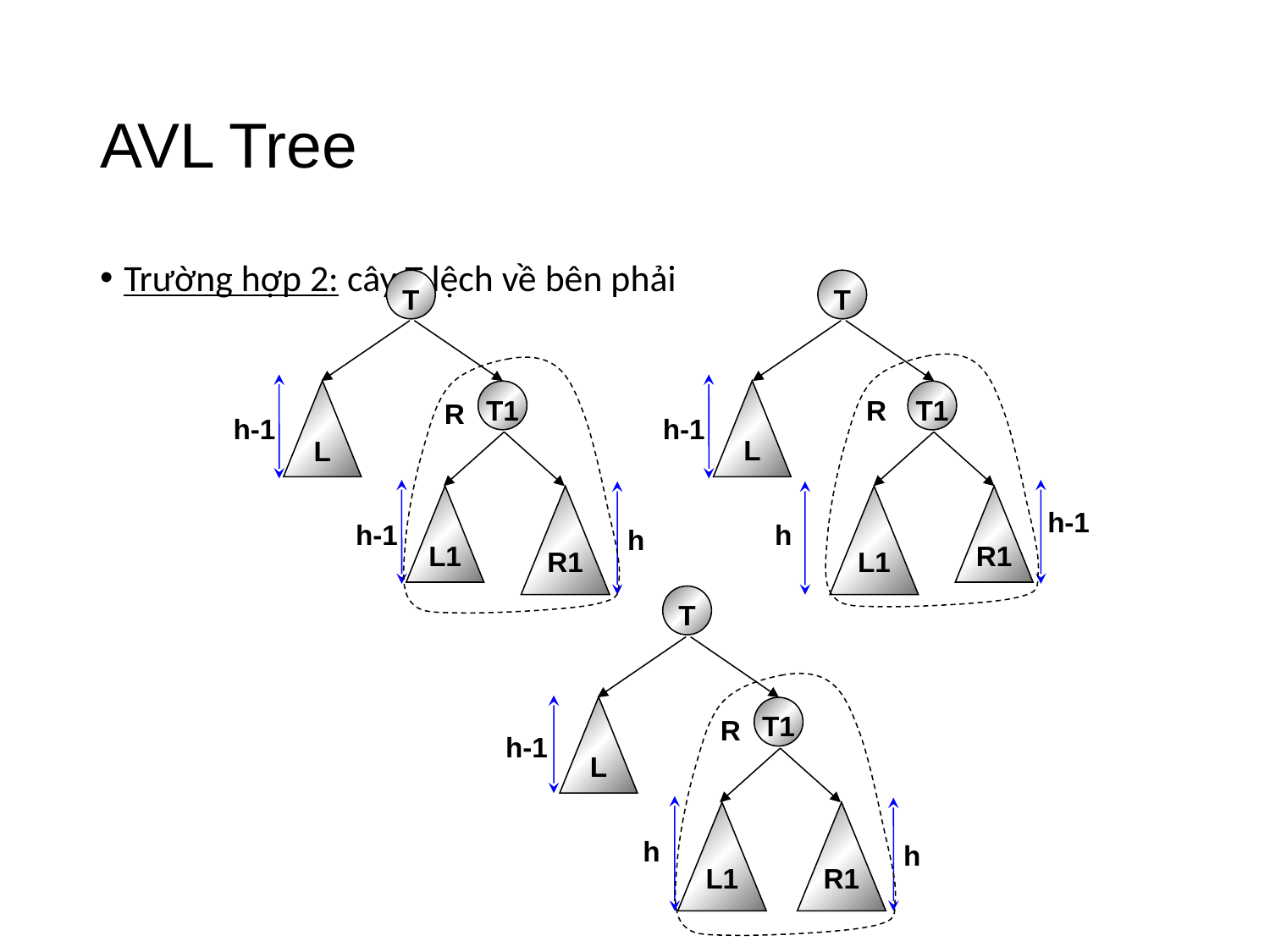

AVL Tree
Trường hợp 2: cây T lệch về bên phải
T
T

L
L
T1
T1
R
R
h-1
h-1

L1
R1
L1
R1
h-1
h-1
h
h
T

L
T1
R
h-1

L1
R1
h
h
31